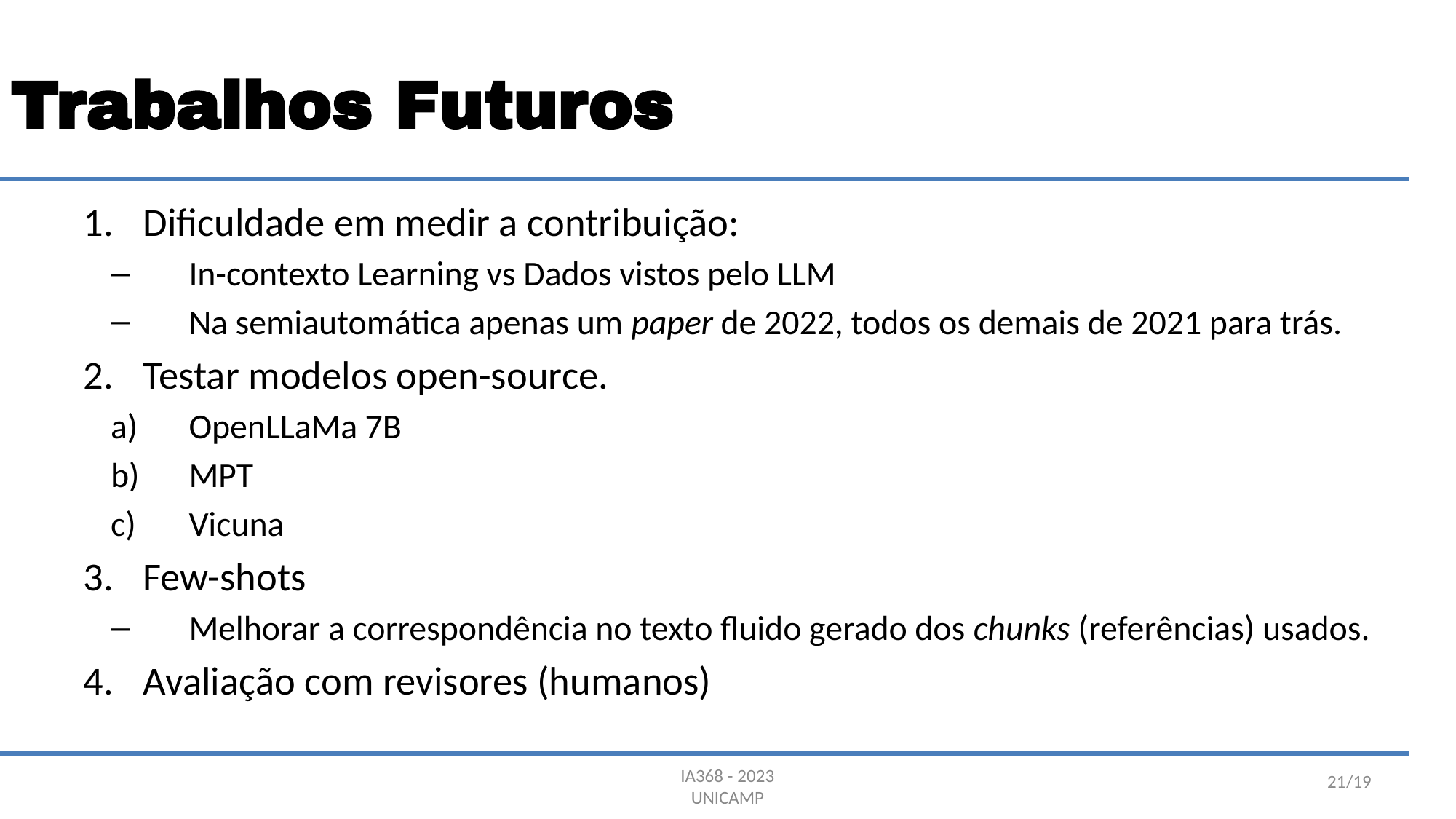

# Trabalhos Futuros
Dificuldade em medir a contribuição:
In-contexto Learning vs Dados vistos pelo LLM
Na semiautomática apenas um paper de 2022, todos os demais de 2021 para trás.
Testar modelos open-source.
OpenLLaMa 7B
MPT
Vicuna
Few-shots
Melhorar a correspondência no texto fluido gerado dos chunks (referências) usados.
Avaliação com revisores (humanos)

21/19